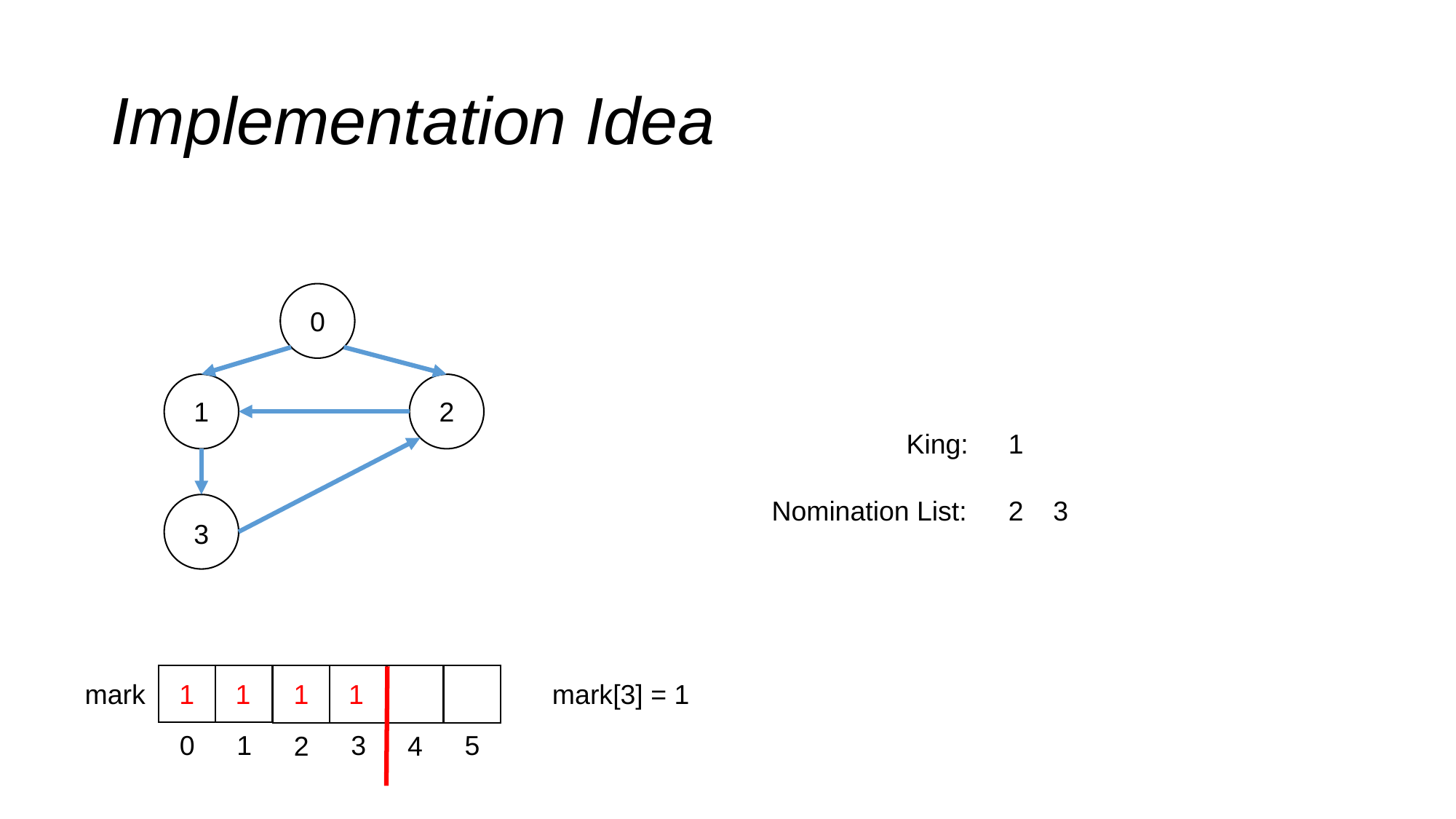

# Implementation Idea

0

1
2

3
King:
1
Nomination List:
2
3

5
1
3
0
4
2
0
0
0
0
1
1
1
mark
1
mark[3] = 1